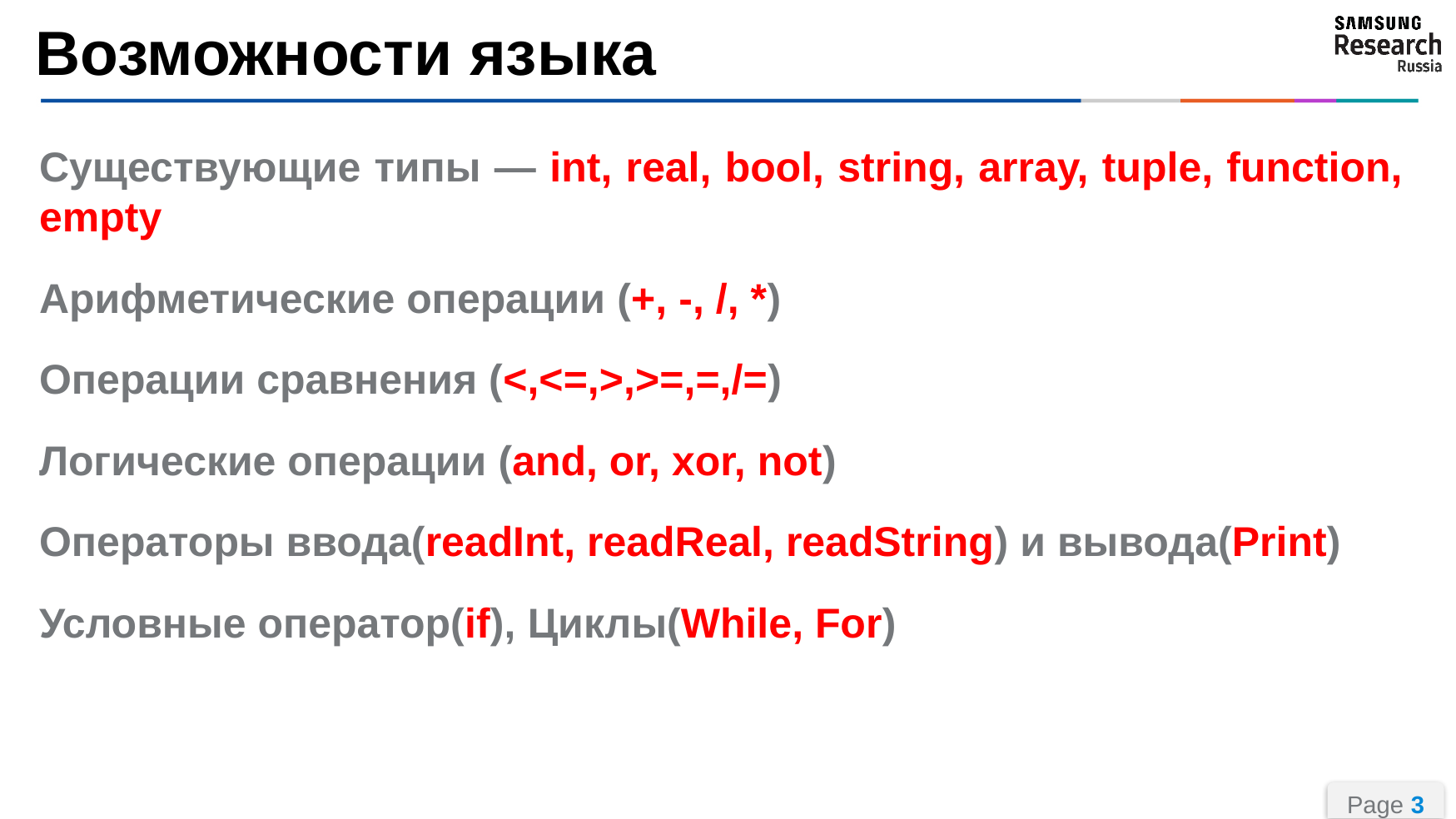

# Возможности языка
Существующие типы — int, real, bool, string, array, tuple, function, empty
Арифметические операции (+, -, /, *)
Операции сравнения (<,<=,>,>=,=,/=)
Логические операции (and, or, xor, not)
Операторы ввода(readInt, readReal, readString) и вывода(Print)
Условные оператор(if), Циклы(While, For)